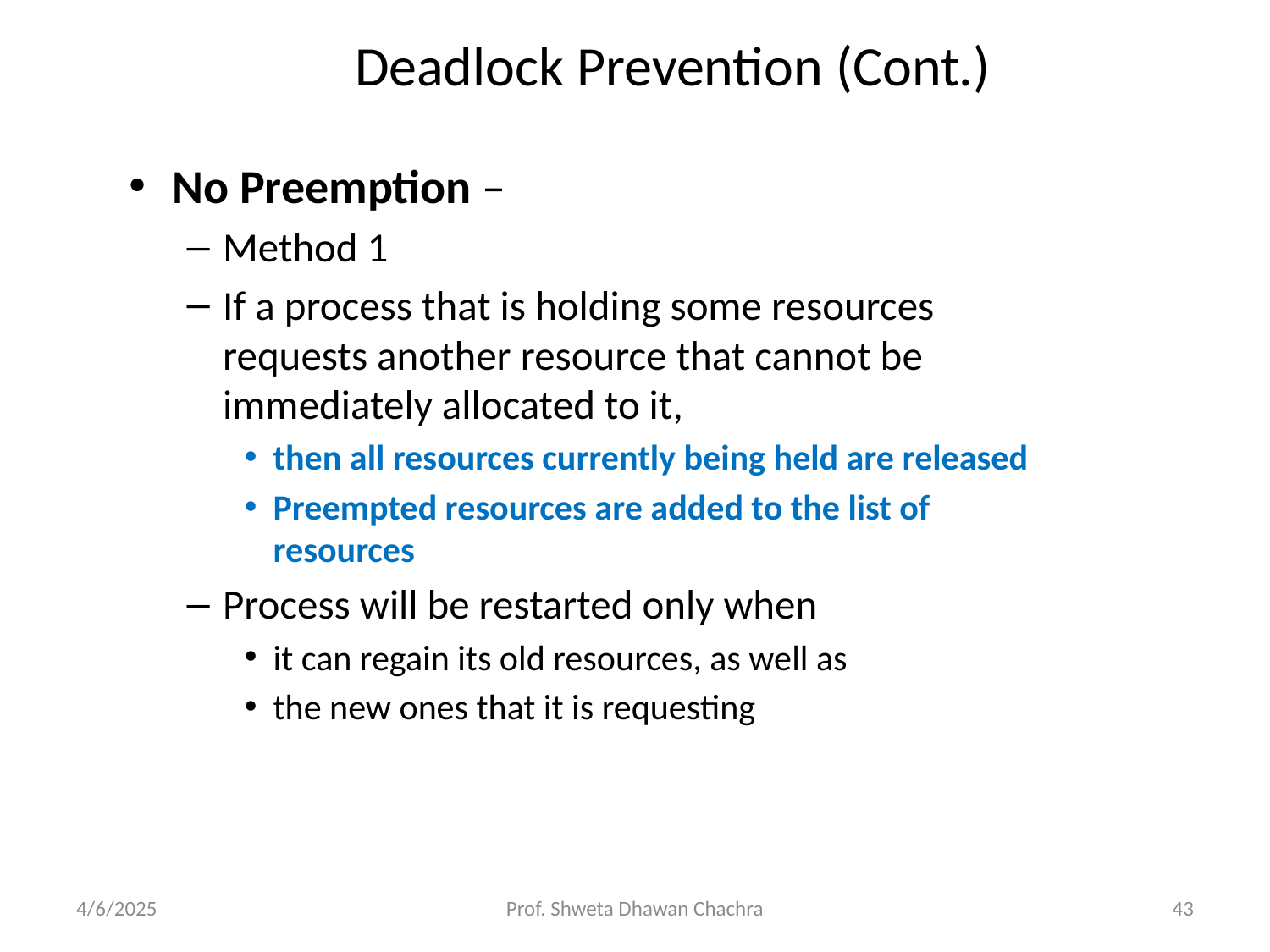

# Deadlock Prevention (Cont.)
No Preemption –
Method 1
If a process that is holding some resources requests another resource that cannot be immediately allocated to it,
then all resources currently being held are released
Preempted resources are added to the list of resources
Process will be restarted only when
it can regain its old resources, as well as
the new ones that it is requesting
4/6/2025
Prof. Shweta Dhawan Chachra
43